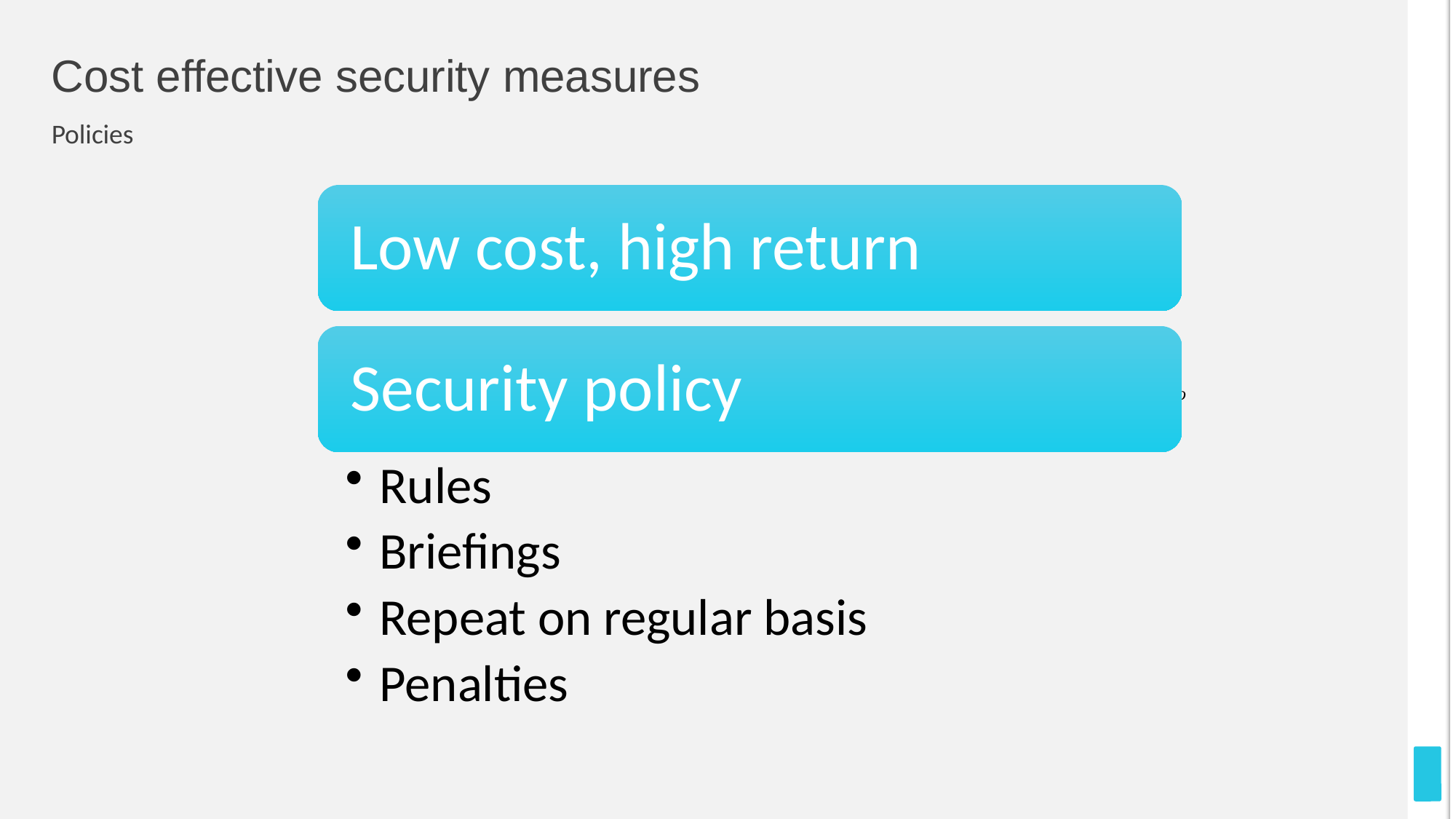

# Cost effective security measures

Policies
Low cost, high return
Security policy
Rules
Briefings
Repeat on regular basis
Penalties